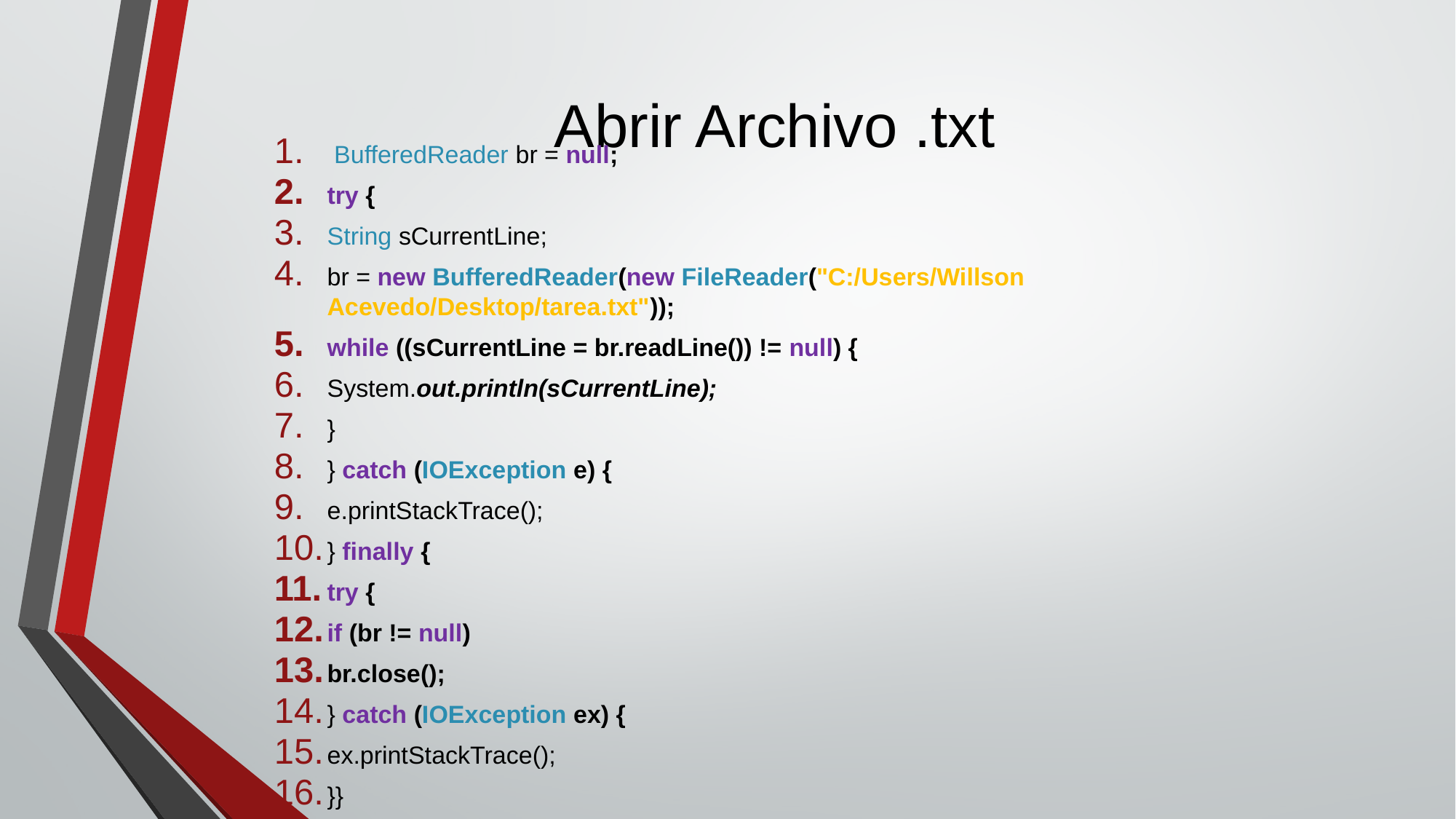

# Abrir Archivo .txt
 BufferedReader br = null;
try {
String sCurrentLine;
br = new BufferedReader(new FileReader("C:/Users/Willson Acevedo/Desktop/tarea.txt"));
while ((sCurrentLine = br.readLine()) != null) {
System.out.println(sCurrentLine);
}
} catch (IOException e) {
e.printStackTrace();
} finally {
try {
if (br != null)
br.close();
} catch (IOException ex) {
ex.printStackTrace();
}}